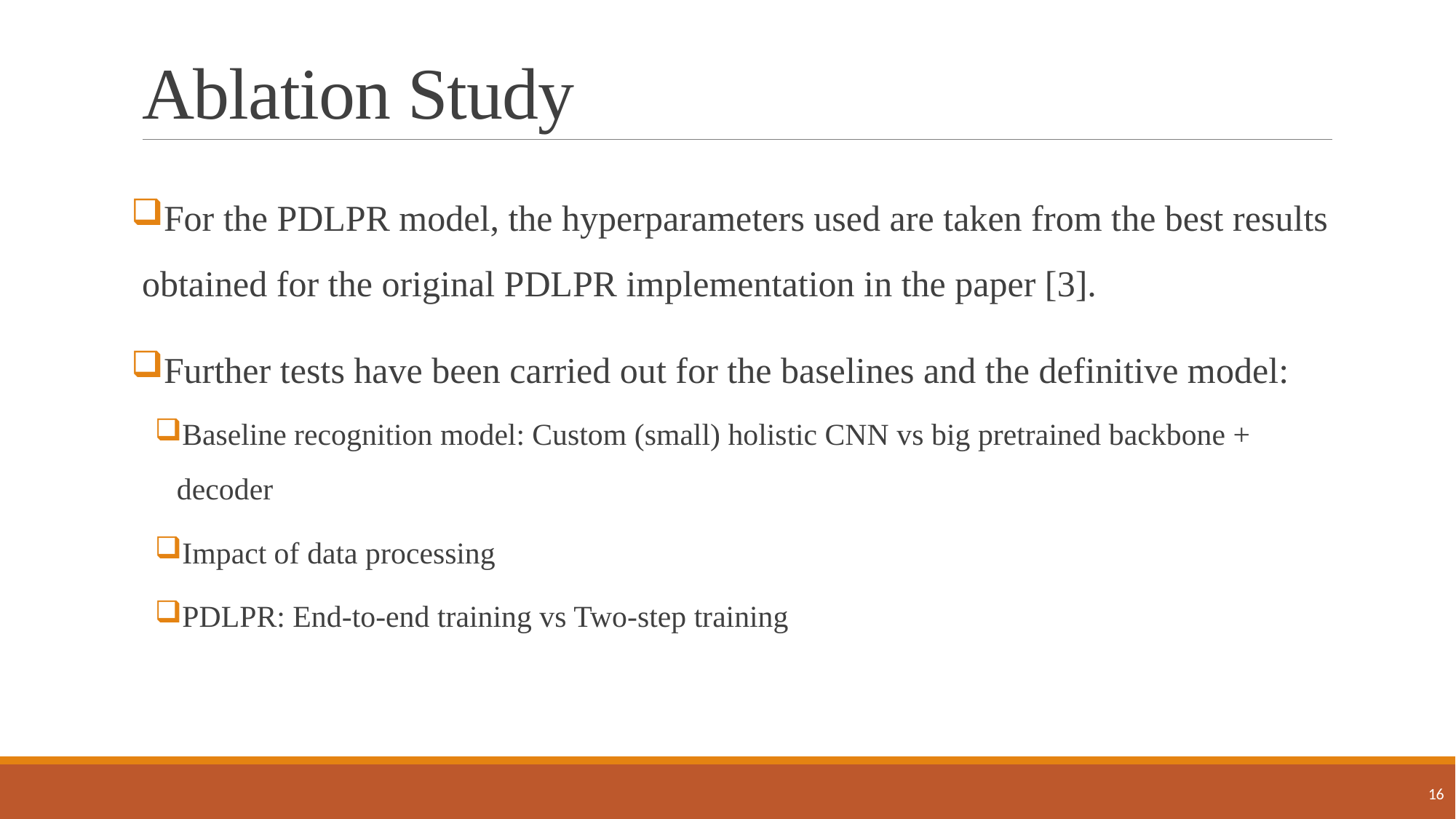

# Ablation Study
For the PDLPR model, the hyperparameters used are taken from the best results obtained for the original PDLPR implementation in the paper [3].
Further tests have been carried out for the baselines and the definitive model:
Baseline recognition model: Custom (small) holistic CNN vs big pretrained backbone + decoder
Impact of data processing
PDLPR: End-to-end training vs Two-step training

16